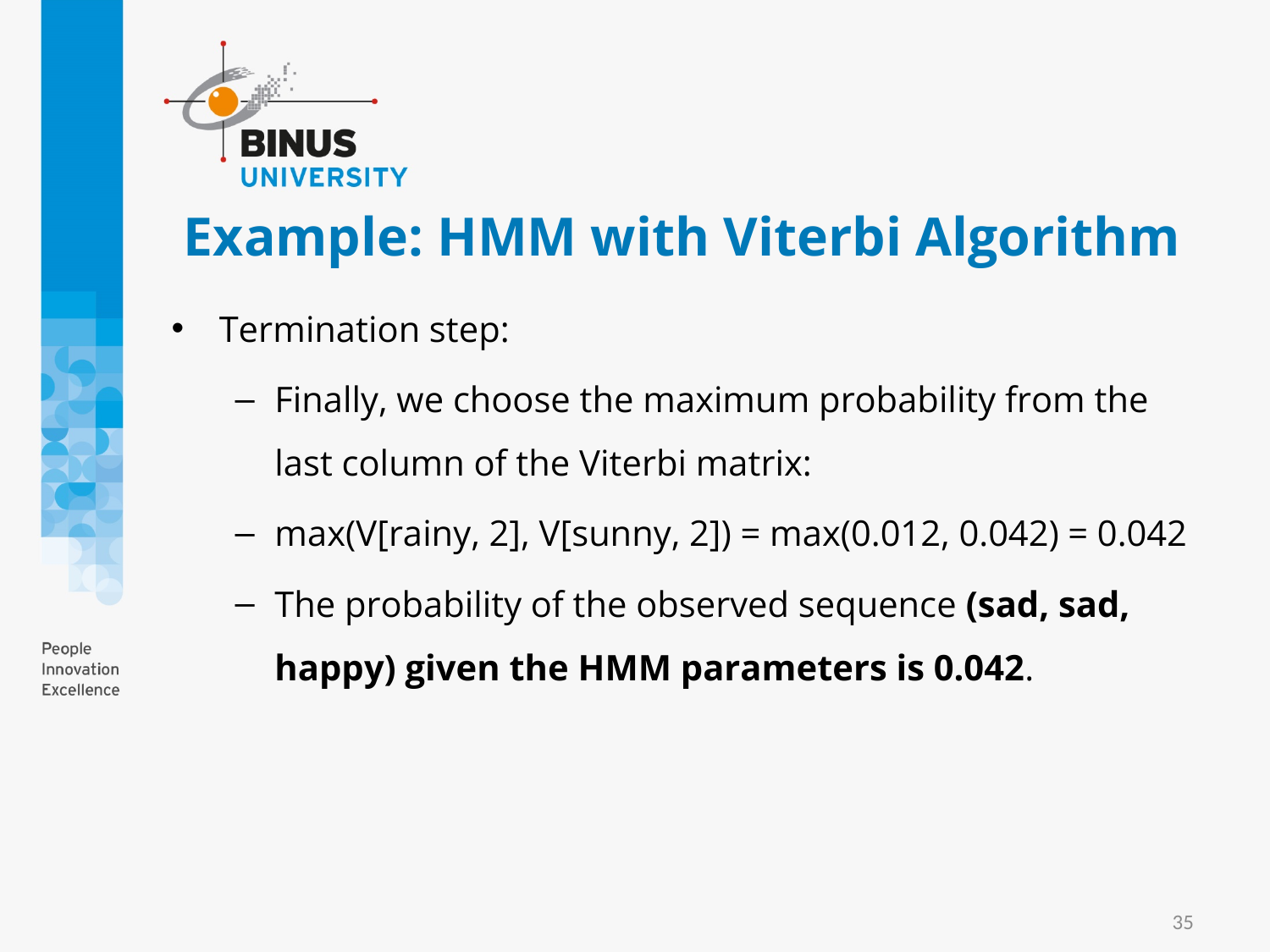

# Example: HMM with Viterbi Algorithm
Termination step:
Finally, we choose the maximum probability from the last column of the Viterbi matrix:
max(V[rainy, 2], V[sunny, 2]) = max(0.012, 0.042) = 0.042
The probability of the observed sequence (sad, sad, happy) given the HMM parameters is 0.042.
35